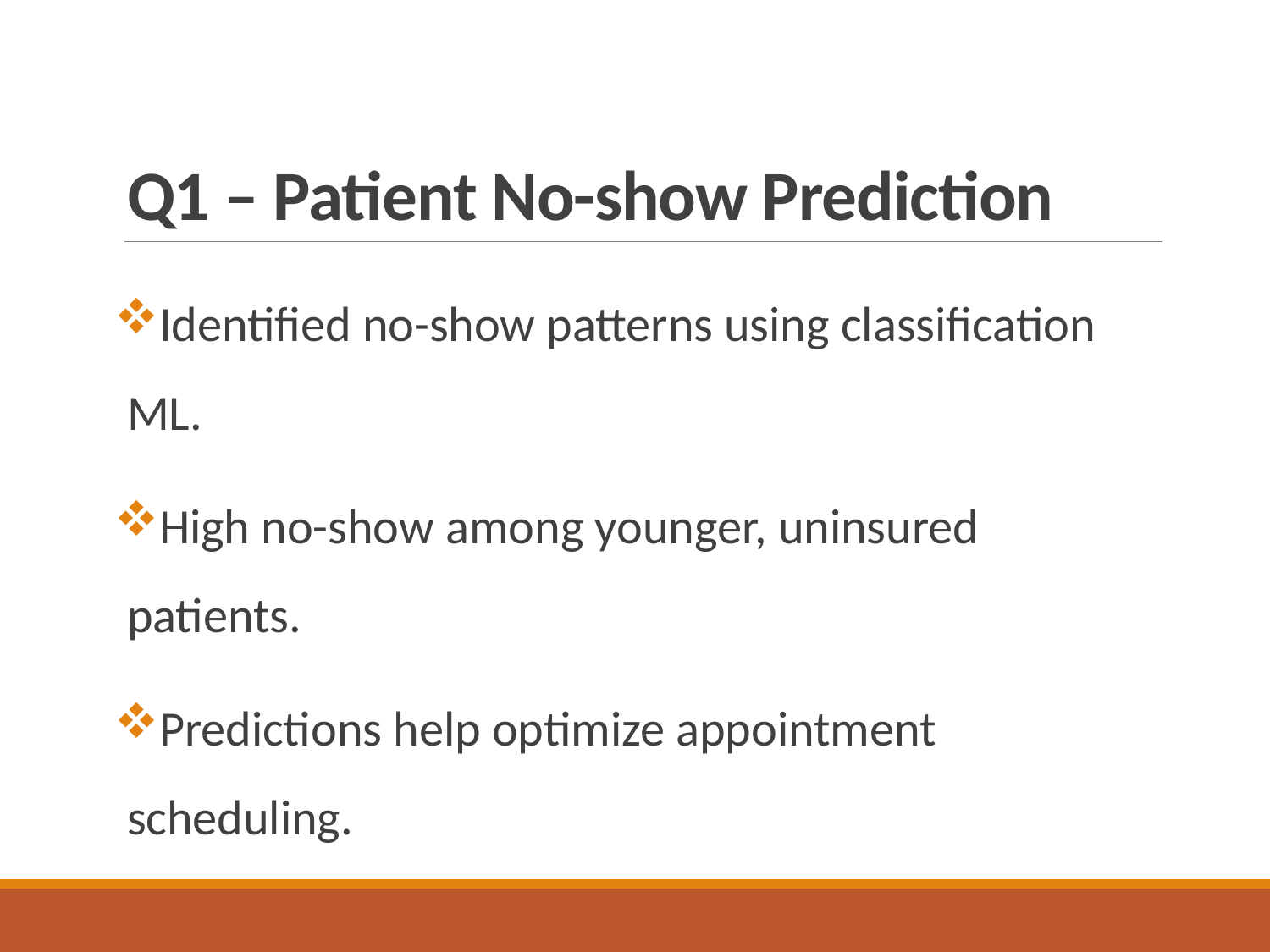

# Q1 – Patient No-show Prediction
Identified no-show patterns using classification ML.
High no-show among younger, uninsured patients.
Predictions help optimize appointment scheduling.